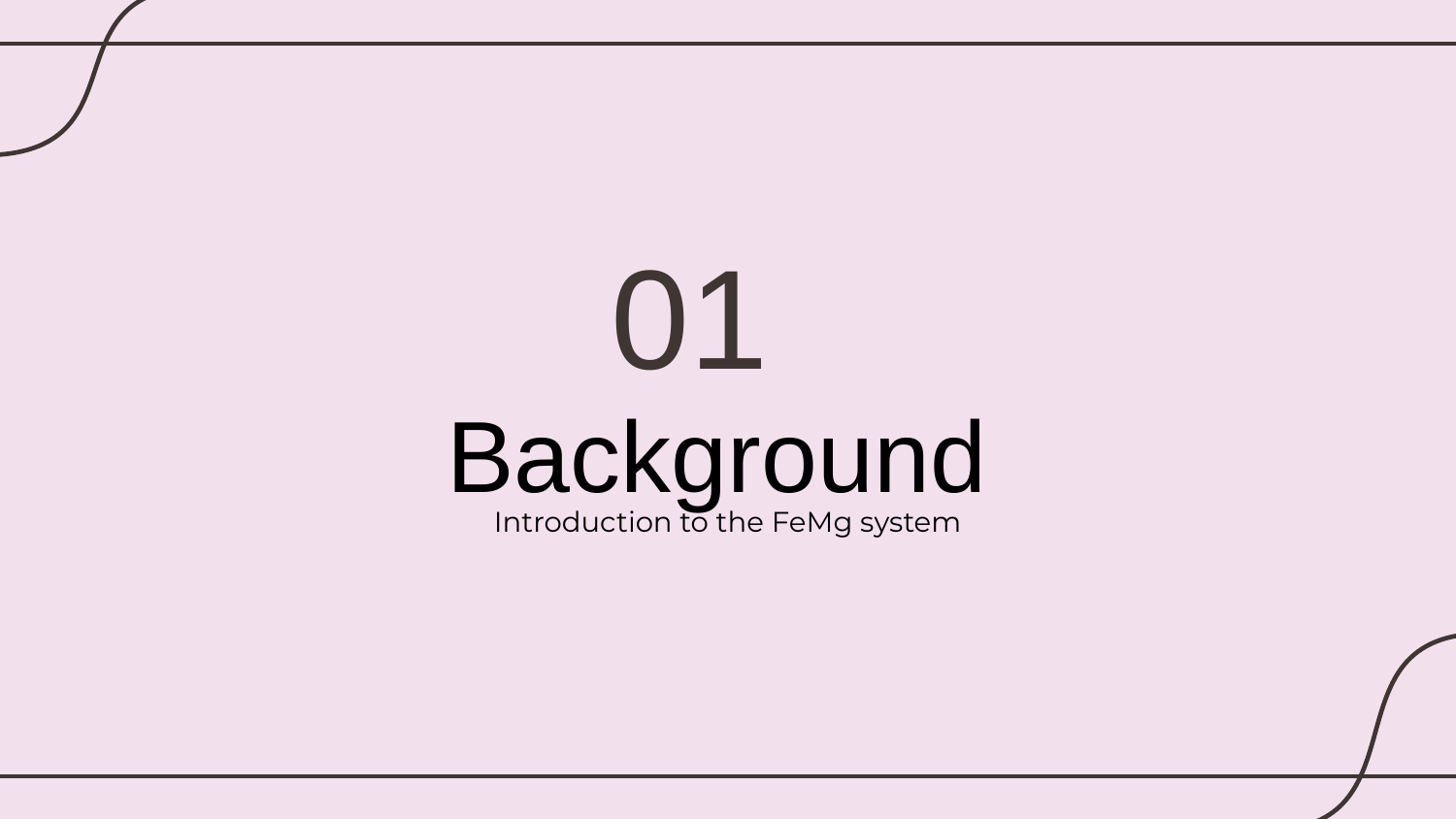

01
# Background
Introduction to the FeMg system